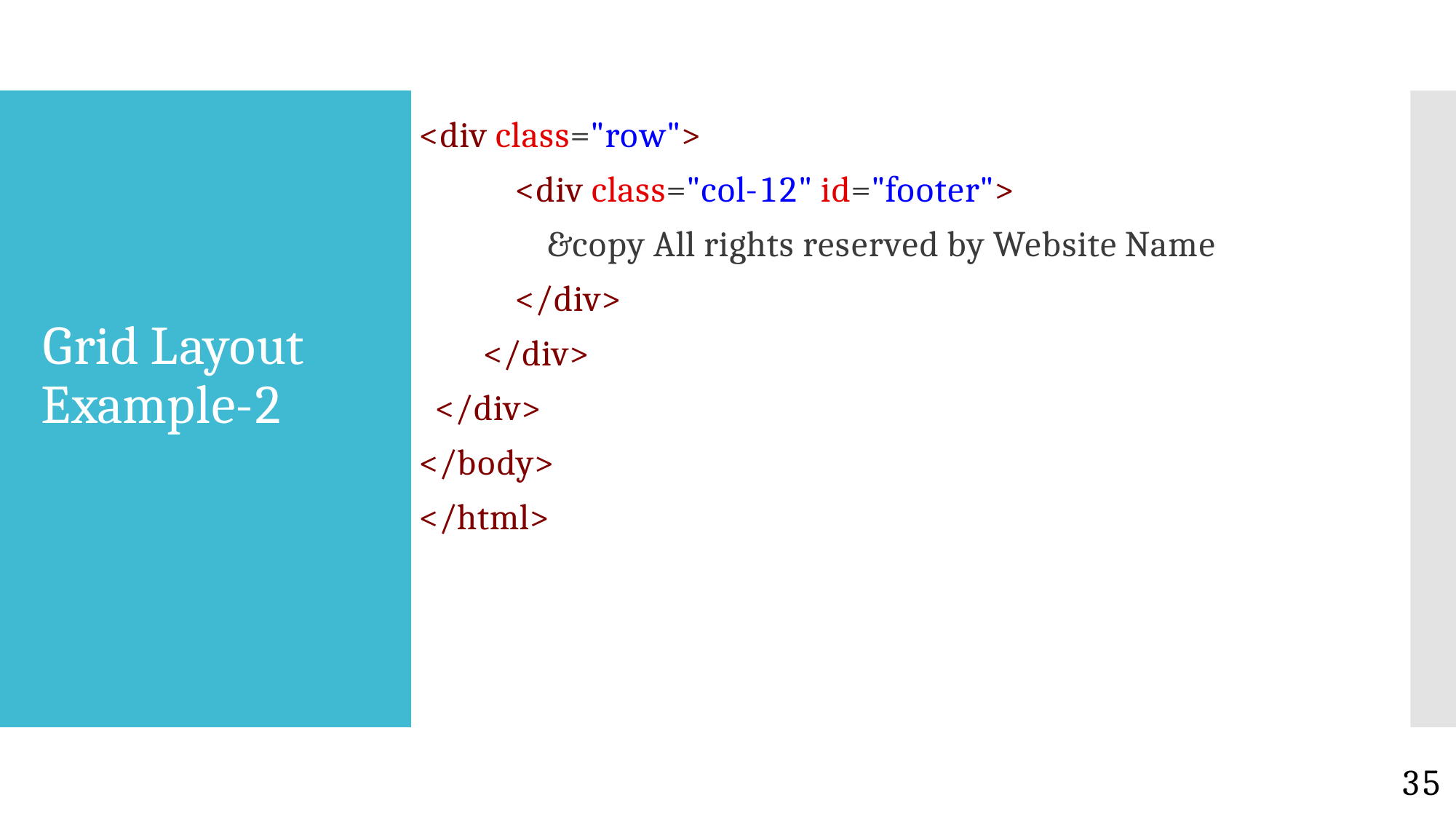

<div class="row">
            <div class="col-12" id="footer">
                &copy All rights reserved by Website Name
            </div>
        </div>
  </div>
</body>
</html>

# Grid Layout Example-2
35